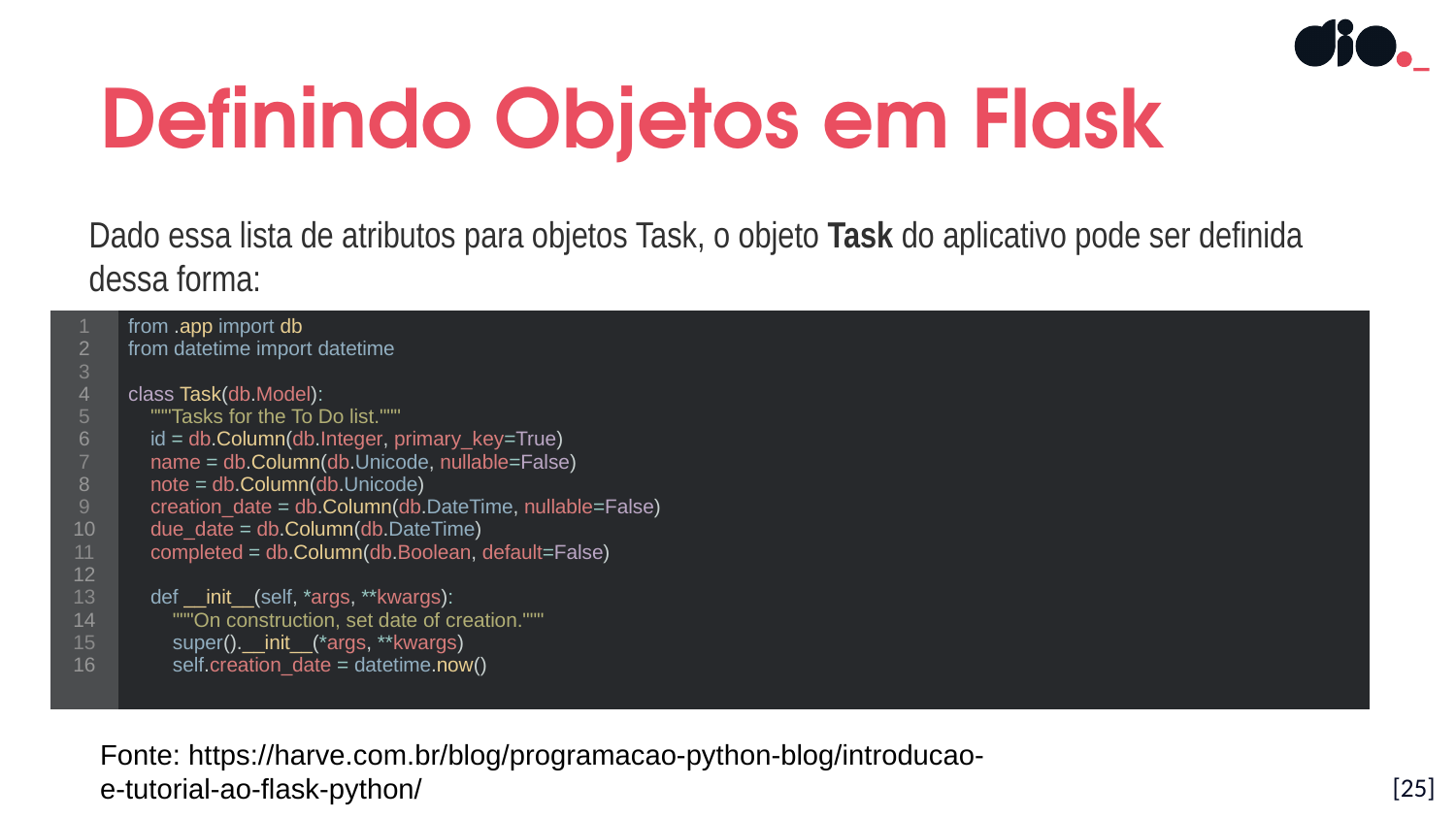

Definindo Objetos em Flask
Dado essa lista de atributos para objetos Task, o objeto Task do aplicativo pode ser definida dessa forma:

| 1 2 3 4 5 6 7 8 9 10 11 12 13 14 15 16 | from .app import db from datetime import datetime   class Task(db.Model):     """Tasks for the To Do list."""     id = db.Column(db.Integer, primary\_key=True)     name = db.Column(db.Unicode, nullable=False)     note = db.Column(db.Unicode)     creation\_date = db.Column(db.DateTime, nullable=False)     due\_date = db.Column(db.DateTime)     completed = db.Column(db.Boolean, default=False)       def \_\_init\_\_(self, \*args, \*\*kwargs):         """On construction, set date of creation."""         super().\_\_init\_\_(\*args, \*\*kwargs)         self.creation\_date = datetime.now() |
| --- | --- |

Fonte: https://harve.com.br/blog/programacao-python-blog/introducao-e-tutorial-ao-flask-python/
[25]